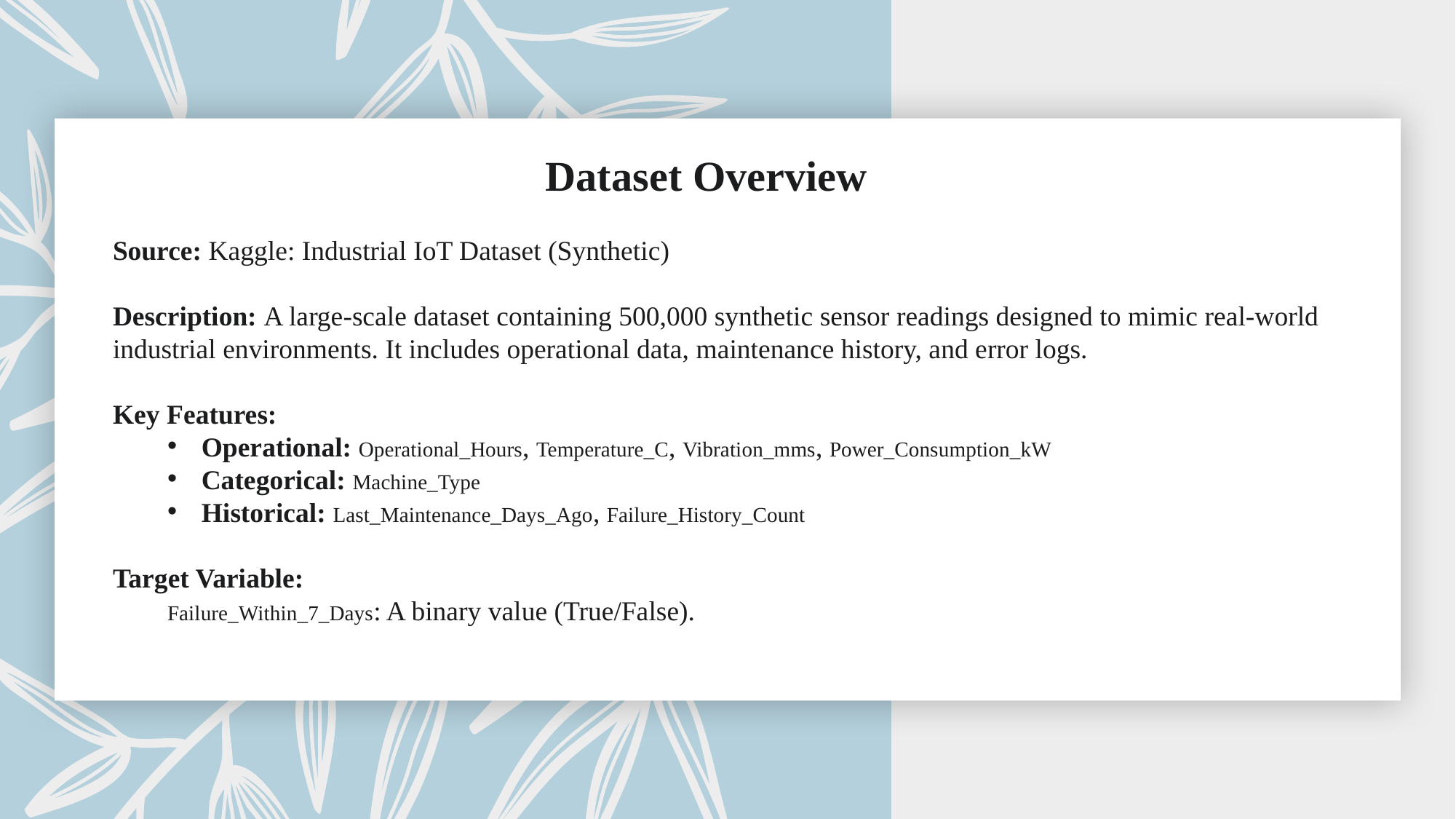

Dataset Overview

Source: Kaggle: Industrial IoT Dataset (Synthetic)

Description: A large-scale dataset containing 500,000 synthetic sensor readings designed to mimic real-world industrial environments. It includes operational data, maintenance history, and error logs.

Key Features:
Operational: Operational_Hours, Temperature_C, Vibration_mms, Power_Consumption_kW
Categorical: Machine_Type
Historical: Last_Maintenance_Days_Ago, Failure_History_Count

Target Variable:
Failure_Within_7_Days: A binary value (True/False).